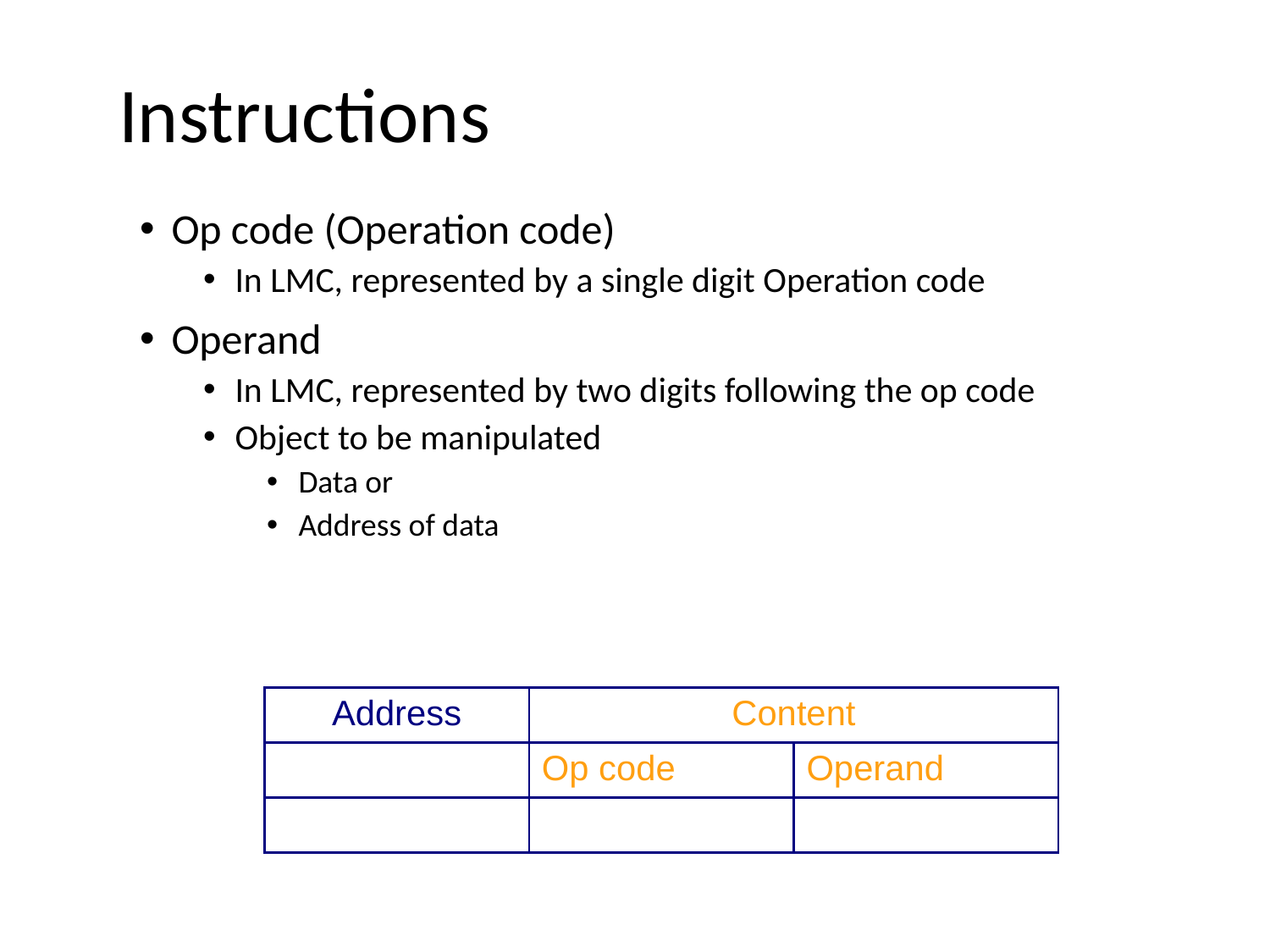

# Instructions
Op code (Operation code)
In LMC, represented by a single digit Operation code
Operand
In LMC, represented by two digits following the op code
Object to be manipulated
Data or
Address of data
| Address | Content |  |
| --- | --- | --- |
|  | Op code | Operand |
|  |  |  |